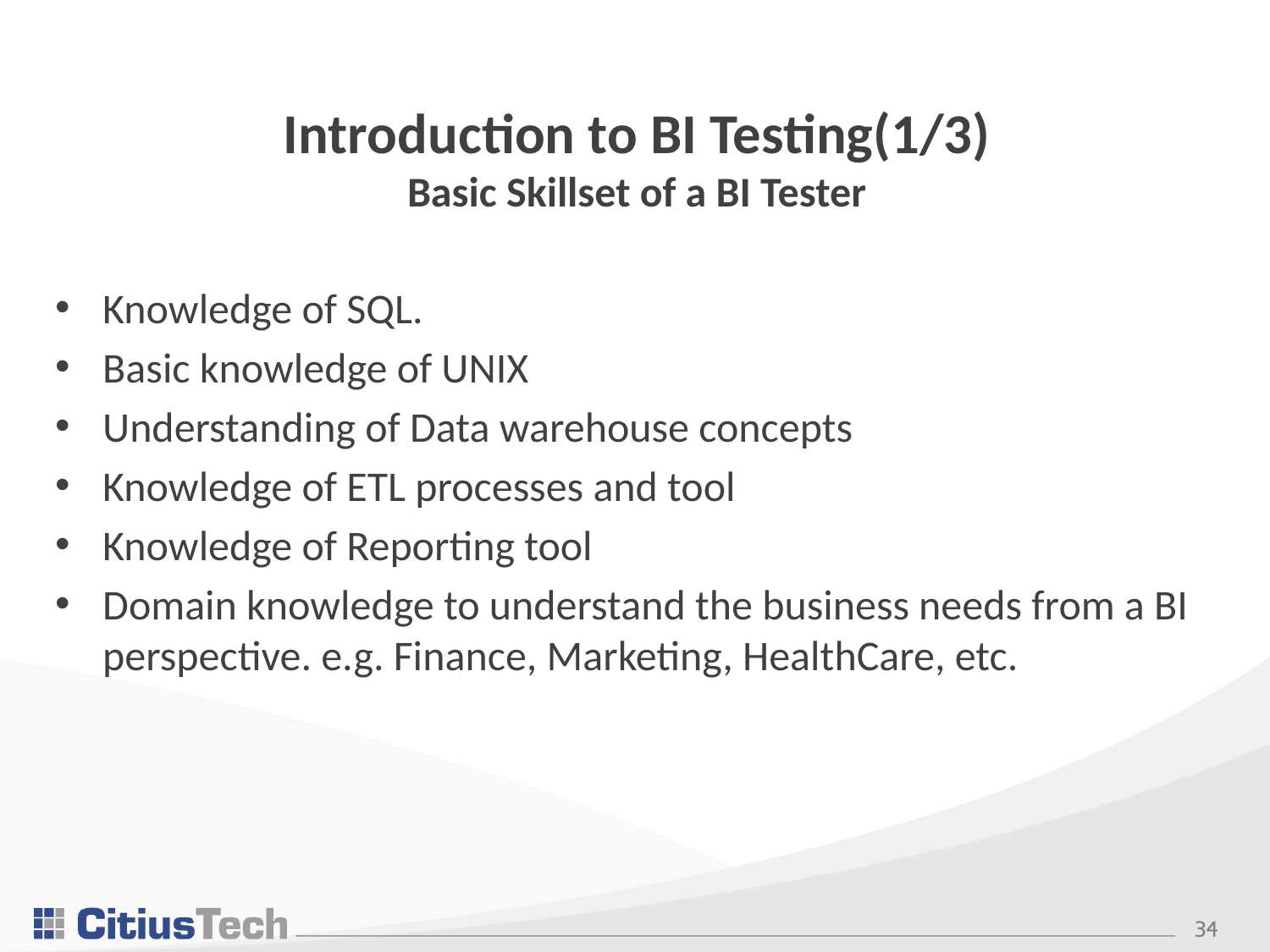

# Introduction to BI Testing(1/3) Basic Skillset of a BI Tester
Knowledge of SQL.
Basic knowledge of UNIX
Understanding of Data warehouse concepts
Knowledge of ETL processes and tool
Knowledge of Reporting tool
Domain knowledge to understand the business needs from a BI perspective. e.g. Finance, Marketing, HealthCare, etc.